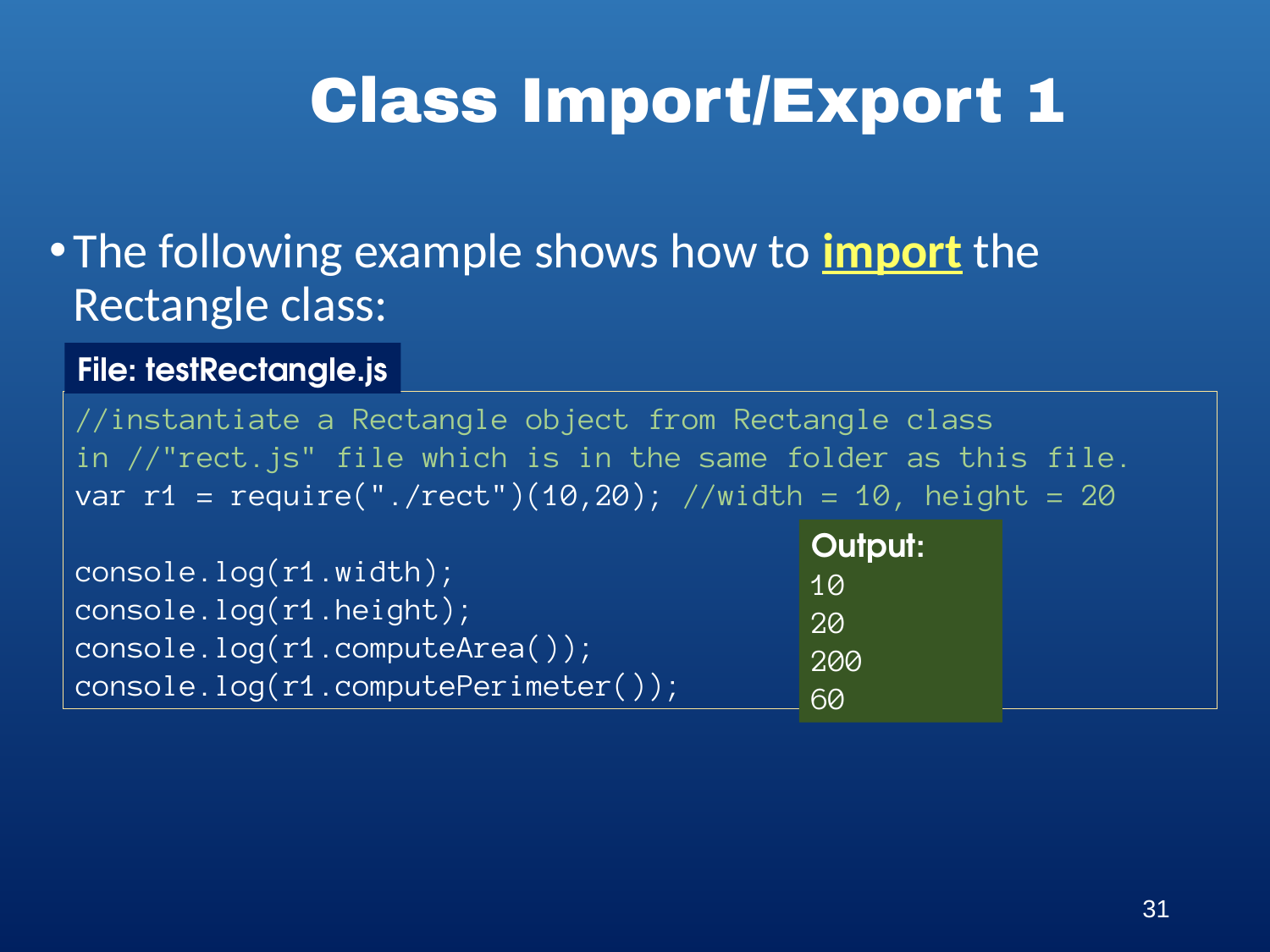

# Class Import/Export 1
The following example shows how to import the Rectangle class:

File: testRectangle.js
//instantiate a Rectangle object from Rectangle class in //"rect.js" file which is in the same folder as this file.
var r1 = require("./rect")(10,20); //width = 10, height = 20

console.log(r1.width);
console.log(r1.height);
console.log(r1.computeArea());
console.log(r1.computePerimeter());
Output:
10
20
200
60
31